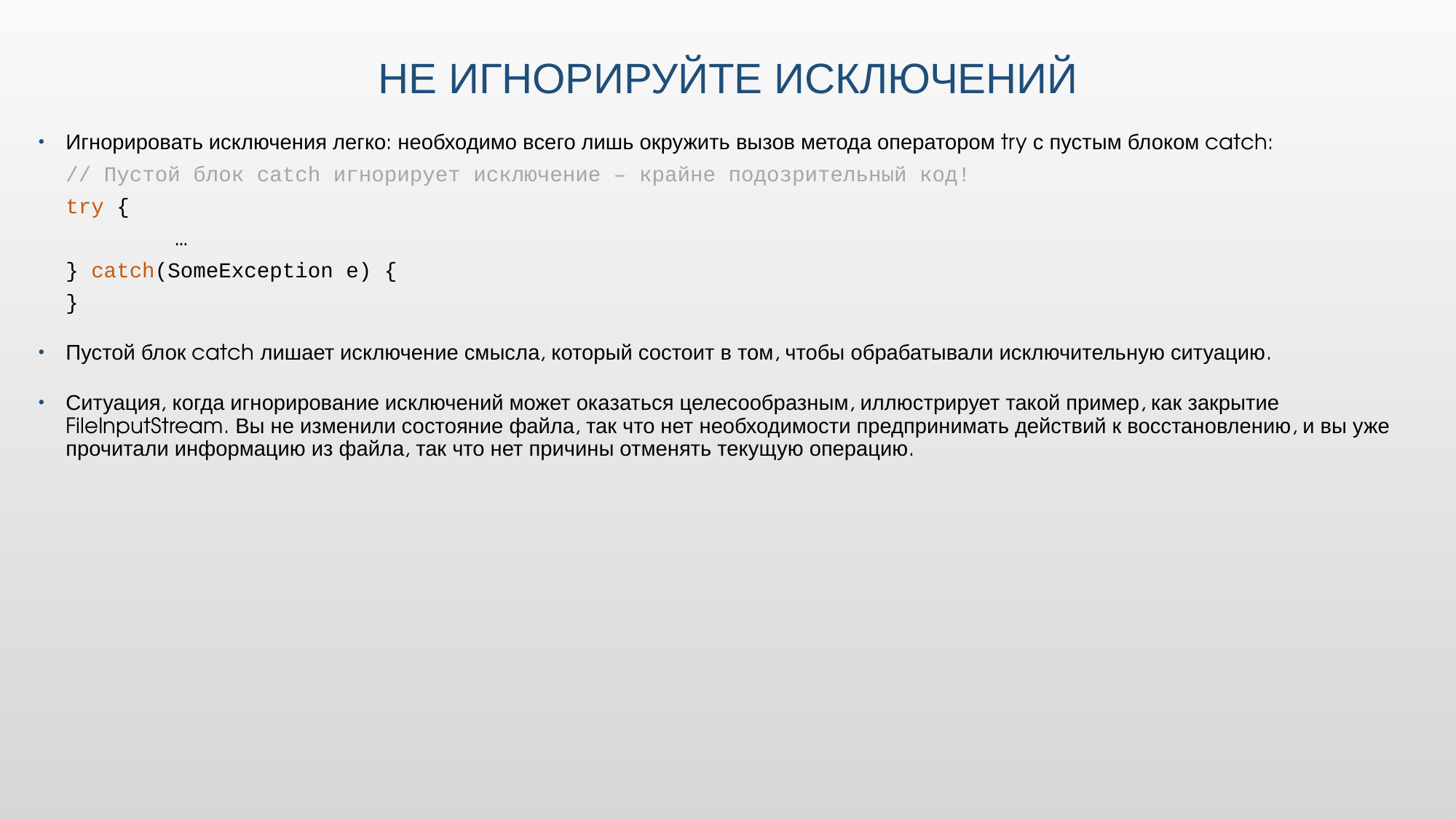

# Не игнорируйте исключений
Игнорировать исключения легко: необходимо всего лишь окружить вызов метода оператором try с пустым блоком catch:
// Пустой блок catch игнорирует исключение – крайне подозрительный код!
try {
	…
} catch(SomeException e) {
}
Пустой блок catch лишает исключение смысла, который состоит в том, чтобы обрабатывали исключительную ситуацию.
Ситуация, когда игнорирование исключений может оказаться целесообразным, иллюстрирует такой пример, как закрытие FileInputStream. Вы не изменили состояние файла, так что нет необходимости предпринимать действий к восстановлению, и вы уже прочитали информацию из файла, так что нет причины отменять текущую операцию.